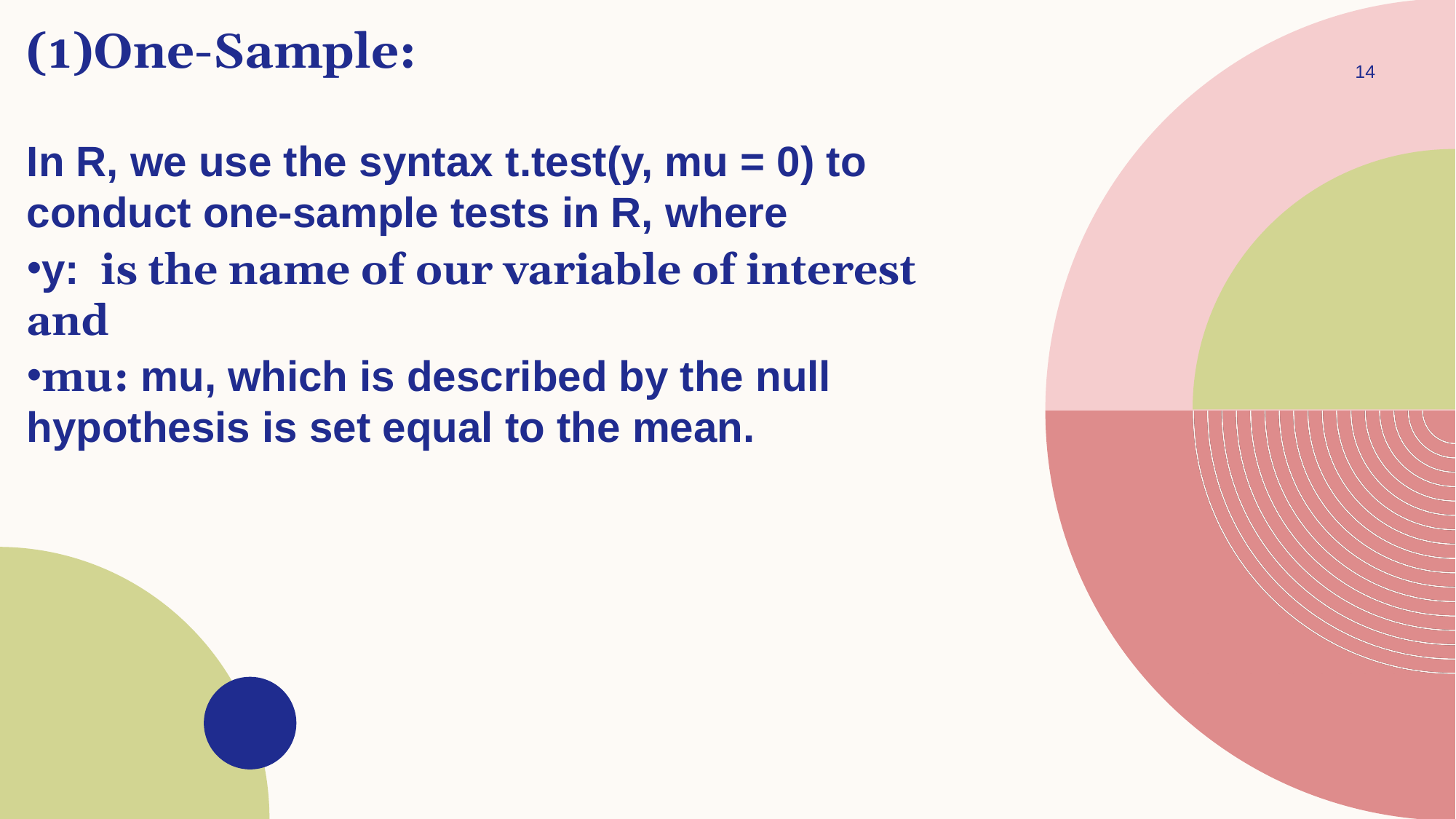

(1)One-Sample:

In R, we use the syntax t.test(y, mu = 0) to conduct one-sample tests in R, where
y:  is the name of our variable of interest and
mu: mu, which is described by the null hypothesis is set equal to the mean.

14